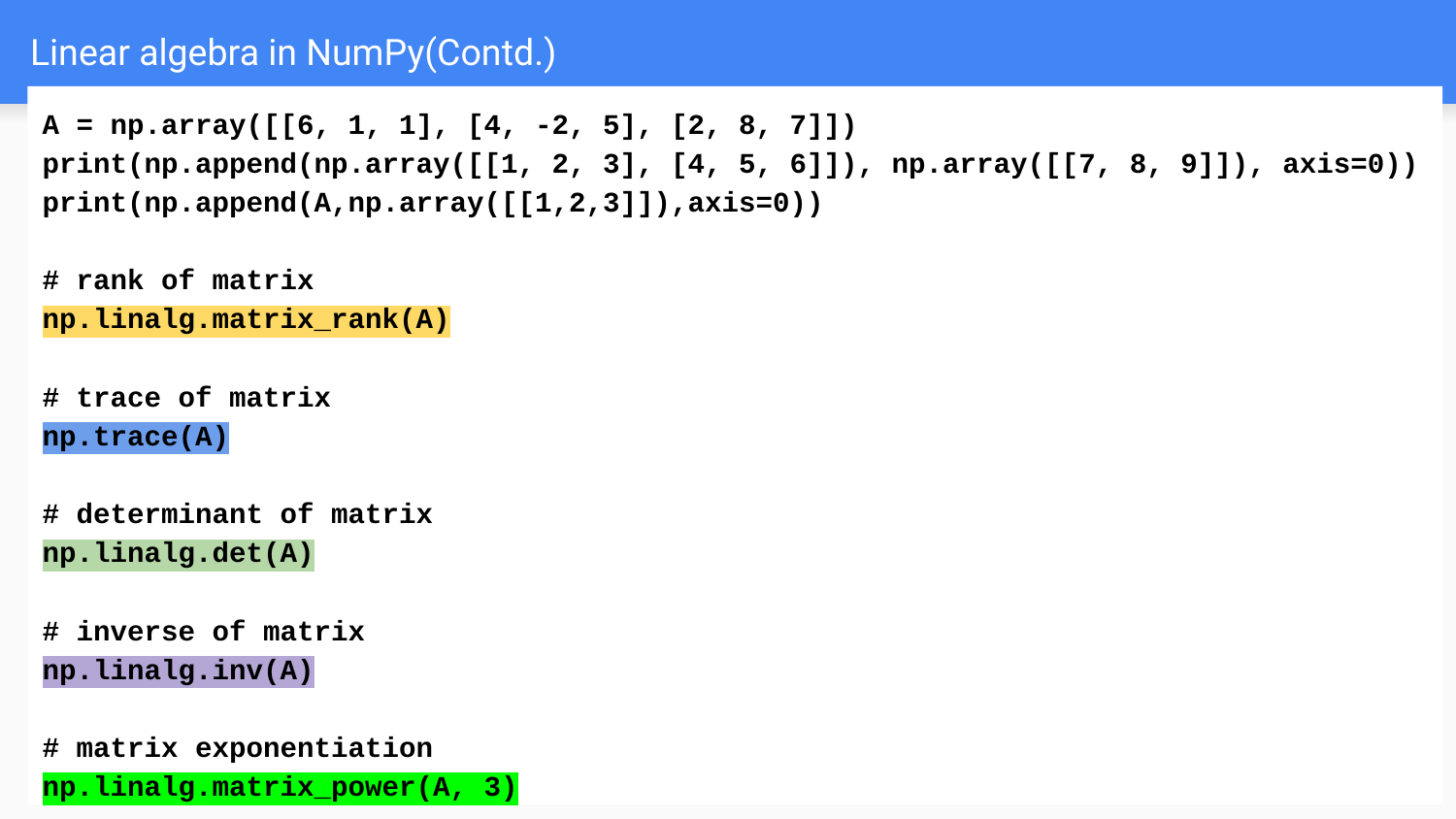

# Linear algebra in NumPy(Contd.)
A = np.array([[6, 1, 1], [4, -2, 5], [2, 8, 7]])
print(np.append(np.array([[1, 2, 3], [4, 5, 6]]), np.array([[7, 8, 9]]), axis=0))
print(np.append(A,np.array([[1,2,3]]),axis=0))

# rank of matrix
np.linalg.matrix_rank(A)

# trace of matrix
np.trace(A)

# determinant of matrix
np.linalg.det(A)

# inverse of matrix
np.linalg.inv(A)

# matrix exponentiation
np.linalg.matrix_power(A, 3)